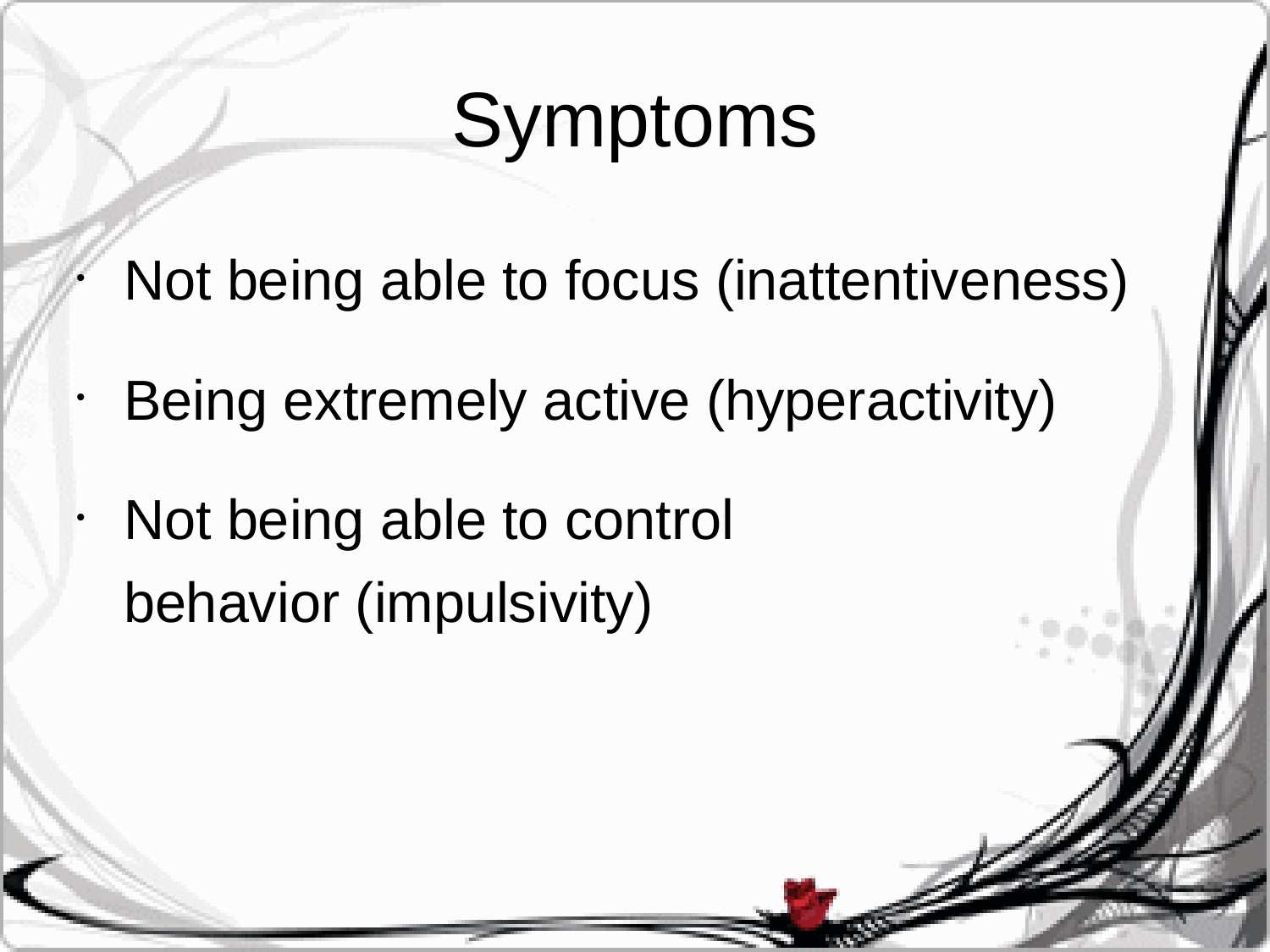

# Symptoms
Not being able to focus (inattentiveness)
Being extremely active (hyperactivity)
Not being able to control behavior (impulsivity)